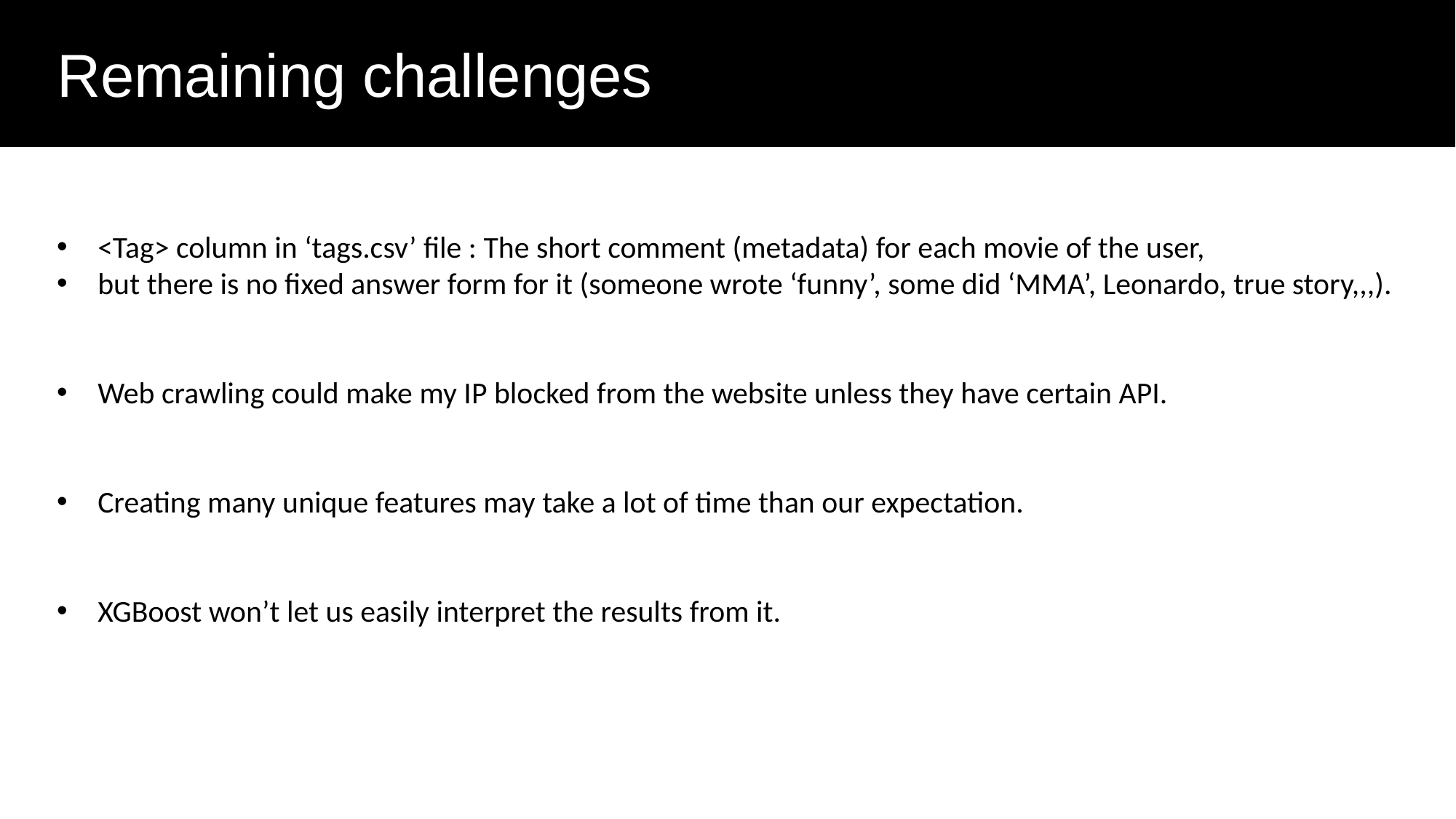

Remaining challenges
<Tag> column in ‘tags.csv’ file : The short comment (metadata) for each movie of the user,
but there is no fixed answer form for it (someone wrote ‘funny’, some did ‘MMA’, Leonardo, true story,,,).

Web crawling could make my IP blocked from the website unless they have certain API.

Creating many unique features may take a lot of time than our expectation.

XGBoost won’t let us easily interpret the results from it.